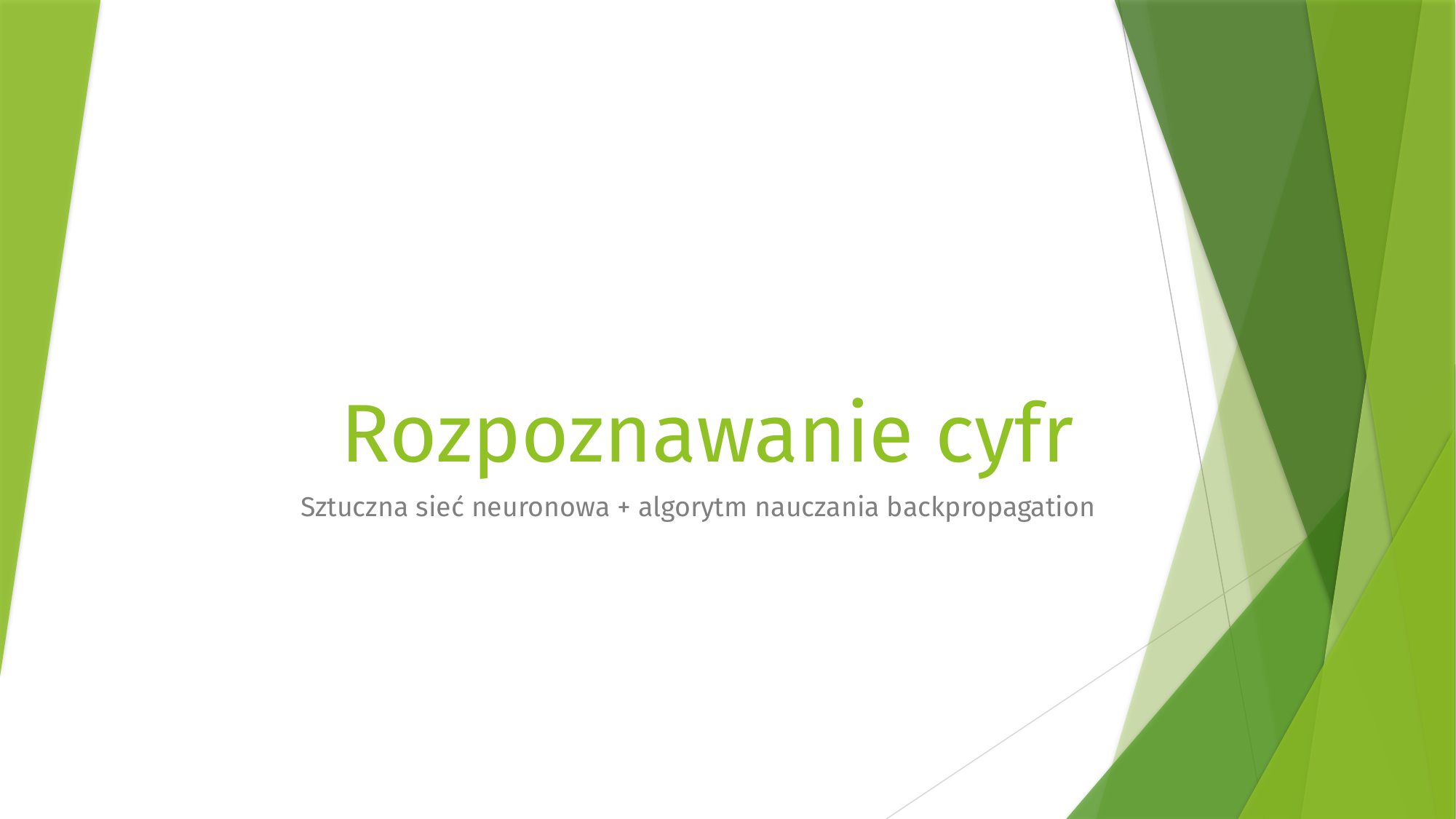

# Rozpoznawanie cyfr
Sztuczna sieć neuronowa + algorytm nauczania backpropagation